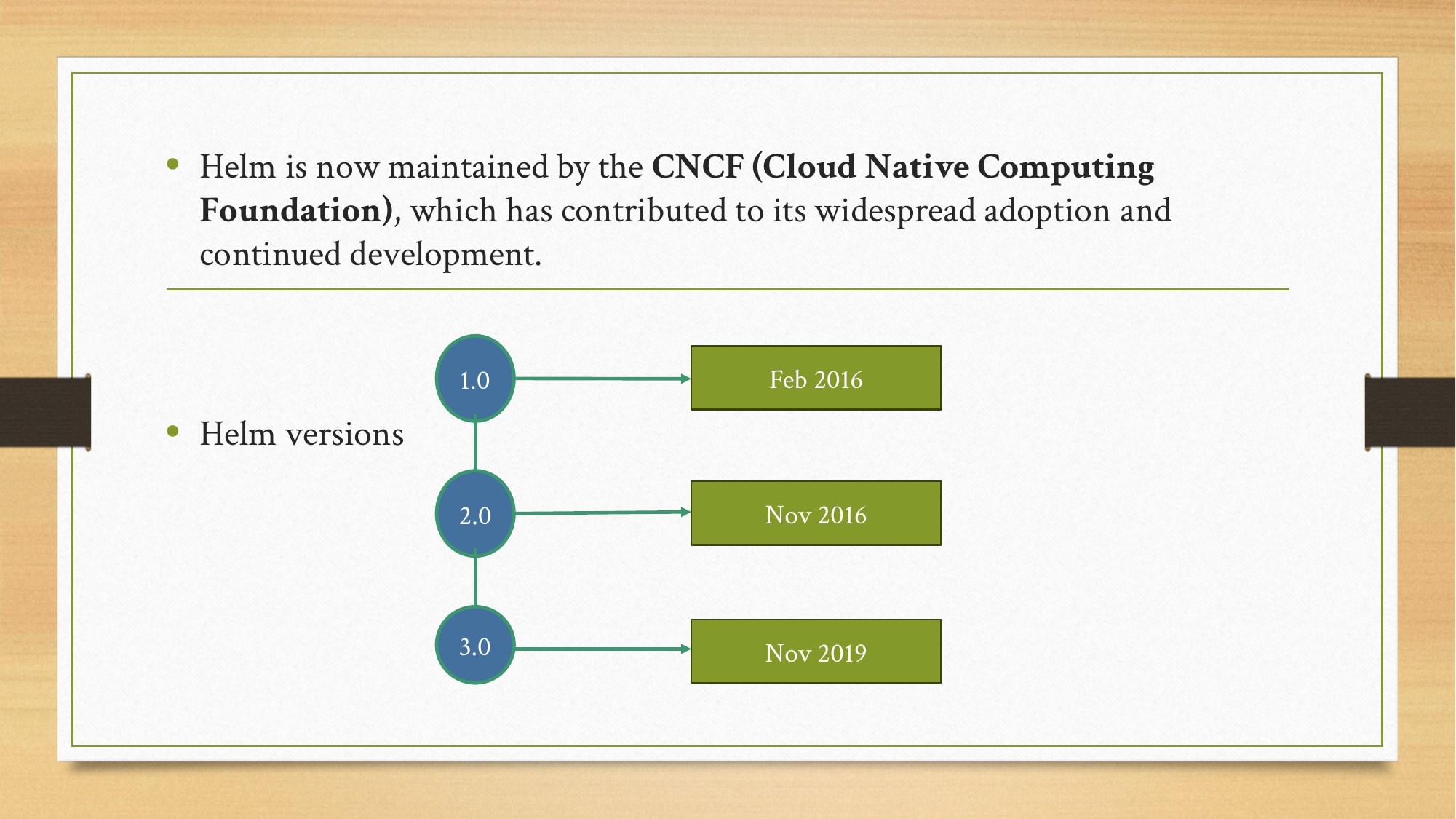

Helm is now maintained by the CNCF (Cloud Native Computing Foundation), which has contributed to its widespread adoption and continued development.

Helm versions

1.0
Feb 2016
2.0
Nov 2016
3.0
Nov 2019